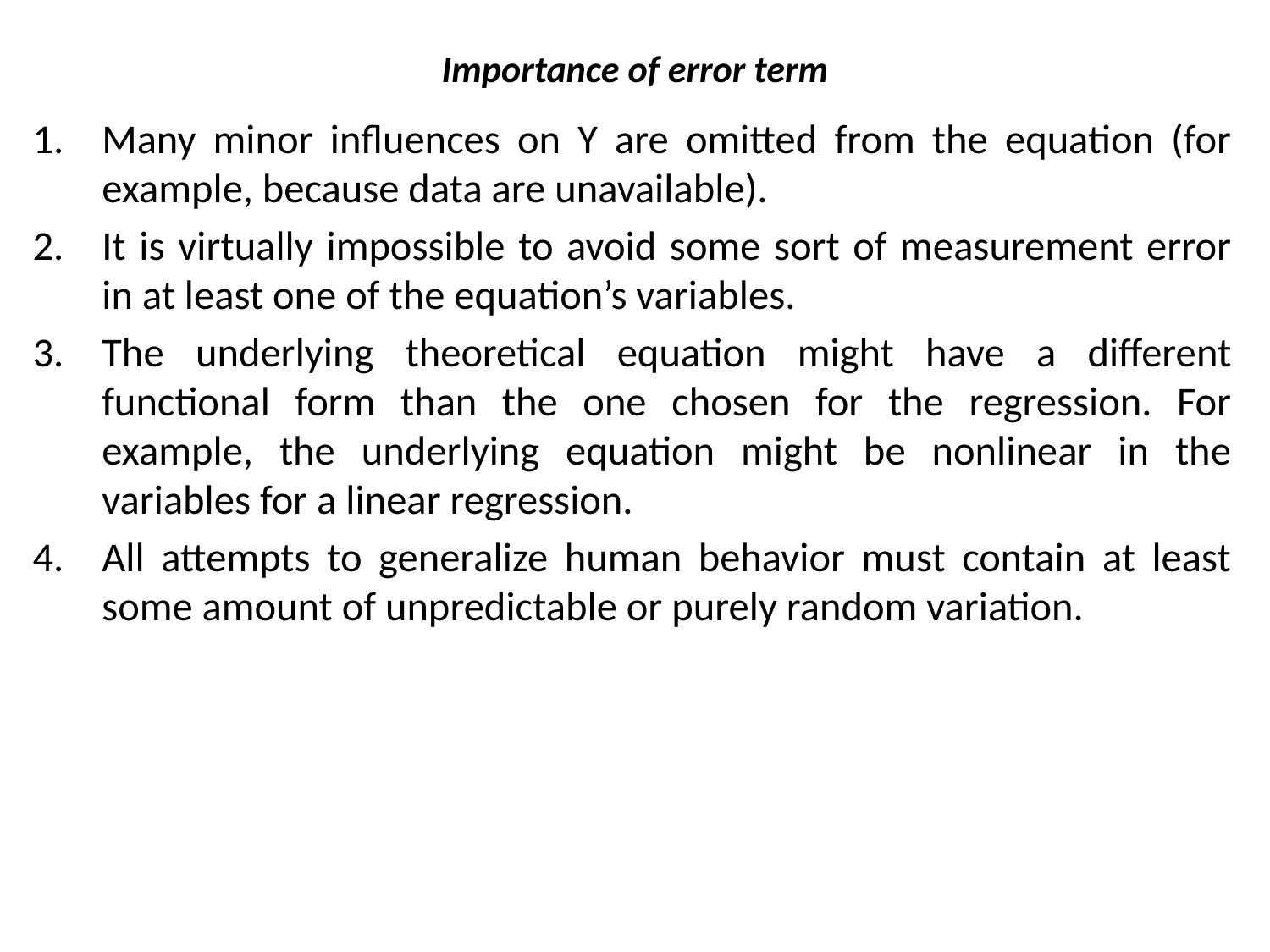

# Importance of error term
Many minor influences on Y are omitted from the equation (for example, because data are unavailable).
It is virtually impossible to avoid some sort of measurement error in at least one of the equation’s variables.
The underlying theoretical equation might have a different functional form than the one chosen for the regression. For example, the underlying equation might be nonlinear in the variables for a linear regression.
All attempts to generalize human behavior must contain at least some amount of unpredictable or purely random variation.